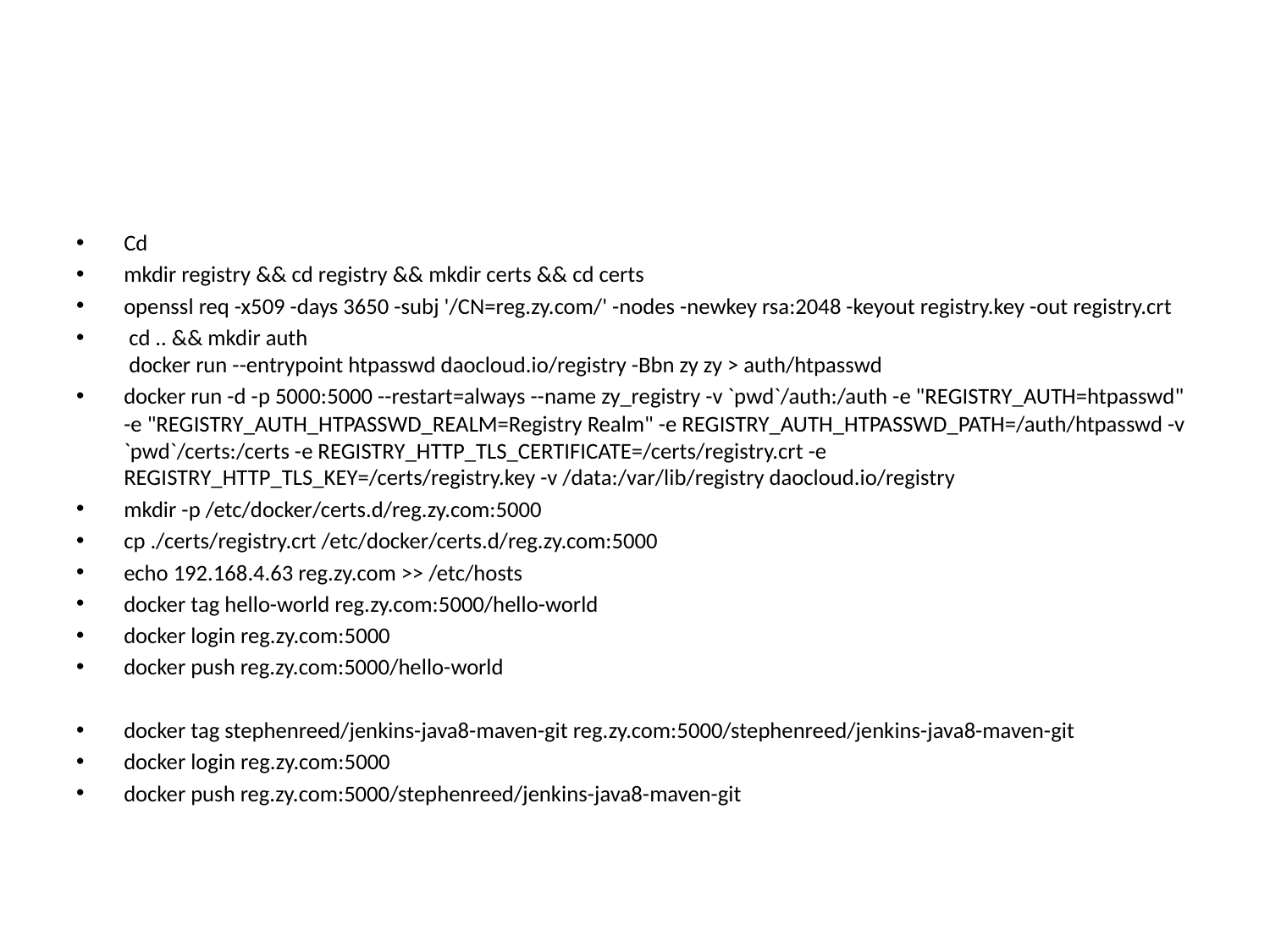

#
Cd
mkdir registry && cd registry && mkdir certs && cd certs
openssl req -x509 -days 3650 -subj '/CN=reg.zy.com/' -nodes -newkey rsa:2048 -keyout registry.key -out registry.crt
 cd .. && mkdir auth
 docker run --entrypoint htpasswd daocloud.io/registry -Bbn zy zy > auth/htpasswd
docker run -d -p 5000:5000 --restart=always --name zy_registry -v `pwd`/auth:/auth -e "REGISTRY_AUTH=htpasswd" -e "REGISTRY_AUTH_HTPASSWD_REALM=Registry Realm" -e REGISTRY_AUTH_HTPASSWD_PATH=/auth/htpasswd -v `pwd`/certs:/certs -e REGISTRY_HTTP_TLS_CERTIFICATE=/certs/registry.crt -e REGISTRY_HTTP_TLS_KEY=/certs/registry.key -v /data:/var/lib/registry daocloud.io/registry
mkdir -p /etc/docker/certs.d/reg.zy.com:5000
cp ./certs/registry.crt /etc/docker/certs.d/reg.zy.com:5000
echo 192.168.4.63 reg.zy.com >> /etc/hosts
docker tag hello-world reg.zy.com:5000/hello-world
docker login reg.zy.com:5000
docker push reg.zy.com:5000/hello-world

docker tag stephenreed/jenkins-java8-maven-git reg.zy.com:5000/stephenreed/jenkins-java8-maven-git
docker login reg.zy.com:5000
docker push reg.zy.com:5000/stephenreed/jenkins-java8-maven-git